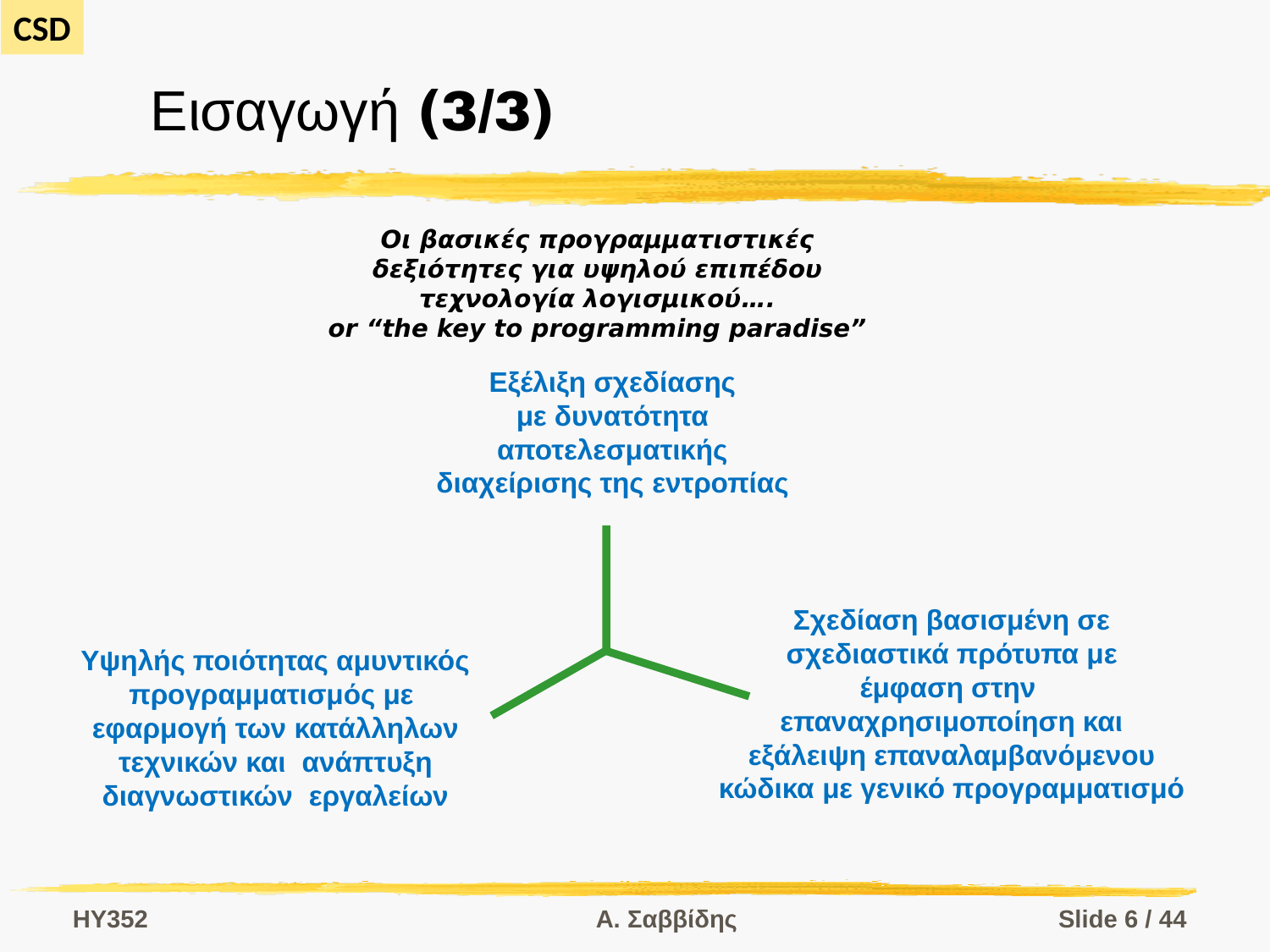

# Εισαγωγή (3/3)
Οι βασικές προγραμματιστικές
δεξιότητες για υψηλού επιπέδου
τεχνολογία λογισμικού….
or “the key to programming paradise”
Εξέλιξη σχεδίασης
με δυνατότητα αποτελεσματικής
διαχείρισης της εντροπίας

Σχεδίαση βασισμένη σε
σχεδιαστικά πρότυπα με
έμφαση στην
επαναχρησιμοποίηση και
εξάλειψη επαναλαμβανόμενου
κώδικα με γενικό προγραμματισμό
Υψηλής ποιότητας αμυντικός
προγραμματισμός με
εφαρμογή των κατάλληλων τεχνικών και  ανάπτυξη διαγνωστικών  εργαλείων
HY352
Α. Σαββίδης
Slide 6 / 44